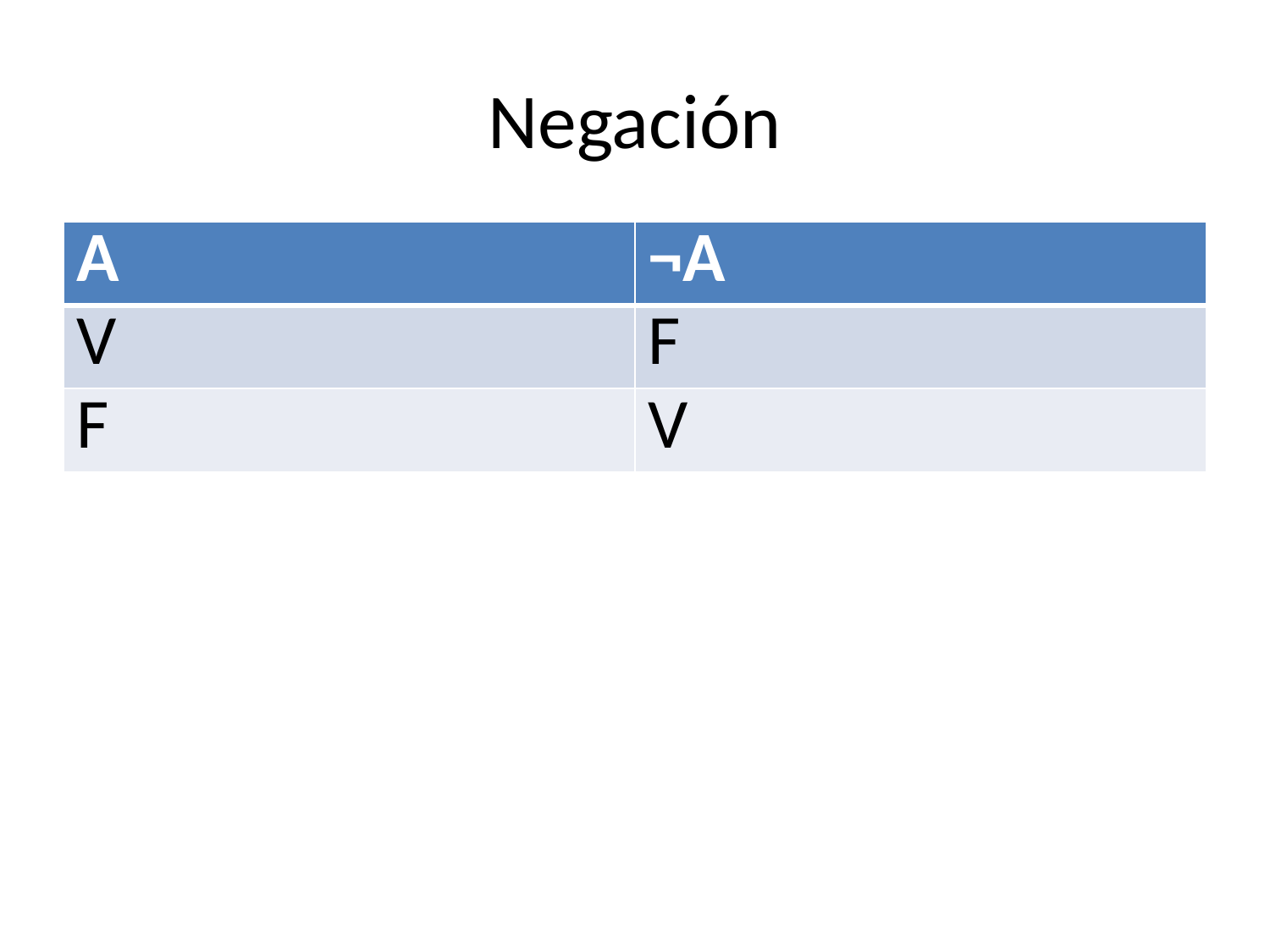

# Negación
| A | ¬A |
| --- | --- |
| V | F |
| F | V |